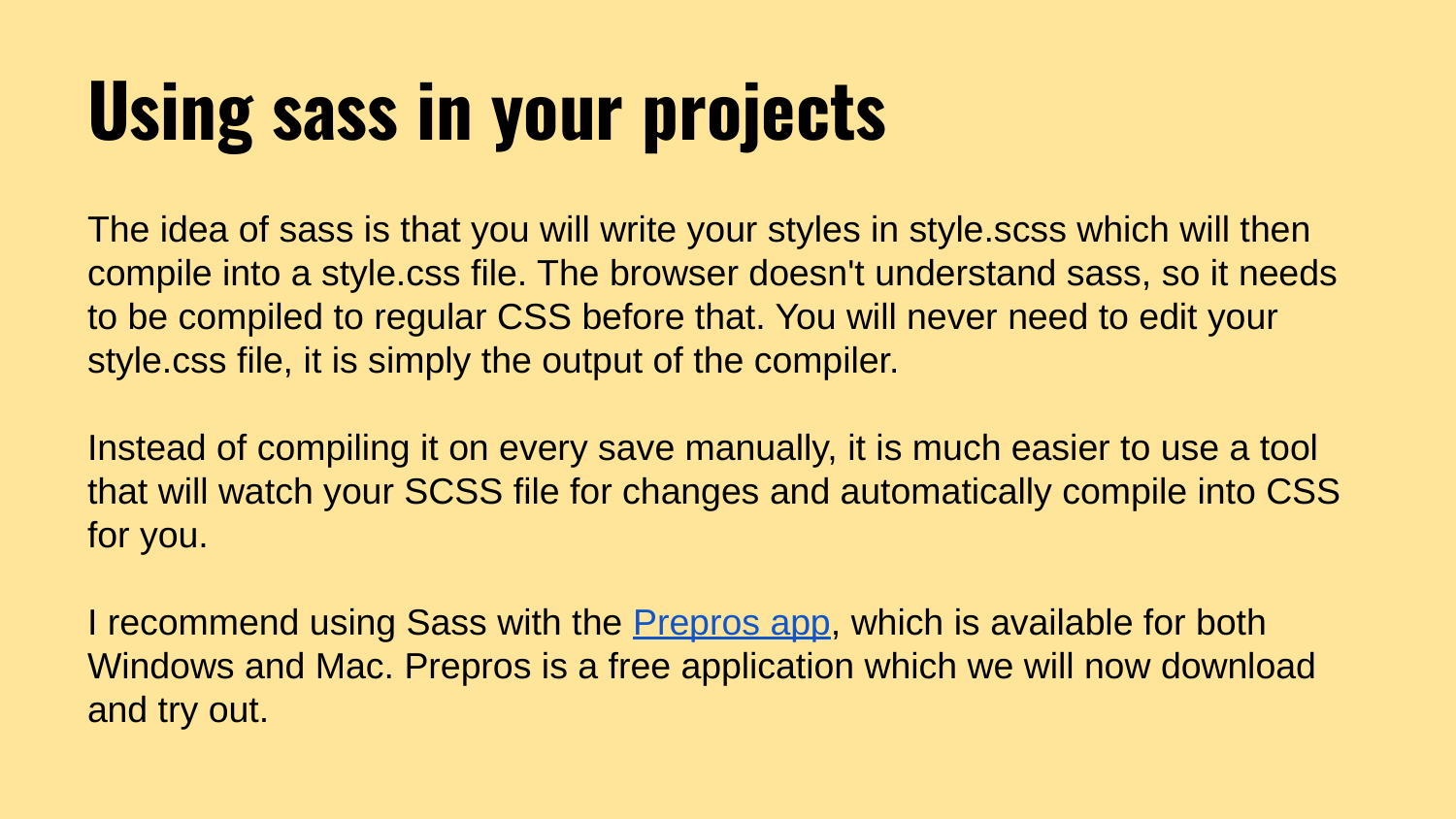

# Using sass in your projects
The idea of sass is that you will write your styles in style.scss which will then compile into a style.css file. The browser doesn't understand sass, so it needs to be compiled to regular CSS before that. You will never need to edit your style.css file, it is simply the output of the compiler.

Instead of compiling it on every save manually, it is much easier to use a tool that will watch your SCSS file for changes and automatically compile into CSS for you.

I recommend using Sass with the Prepros app, which is available for both Windows and Mac. Prepros is a free application which we will now download and try out.